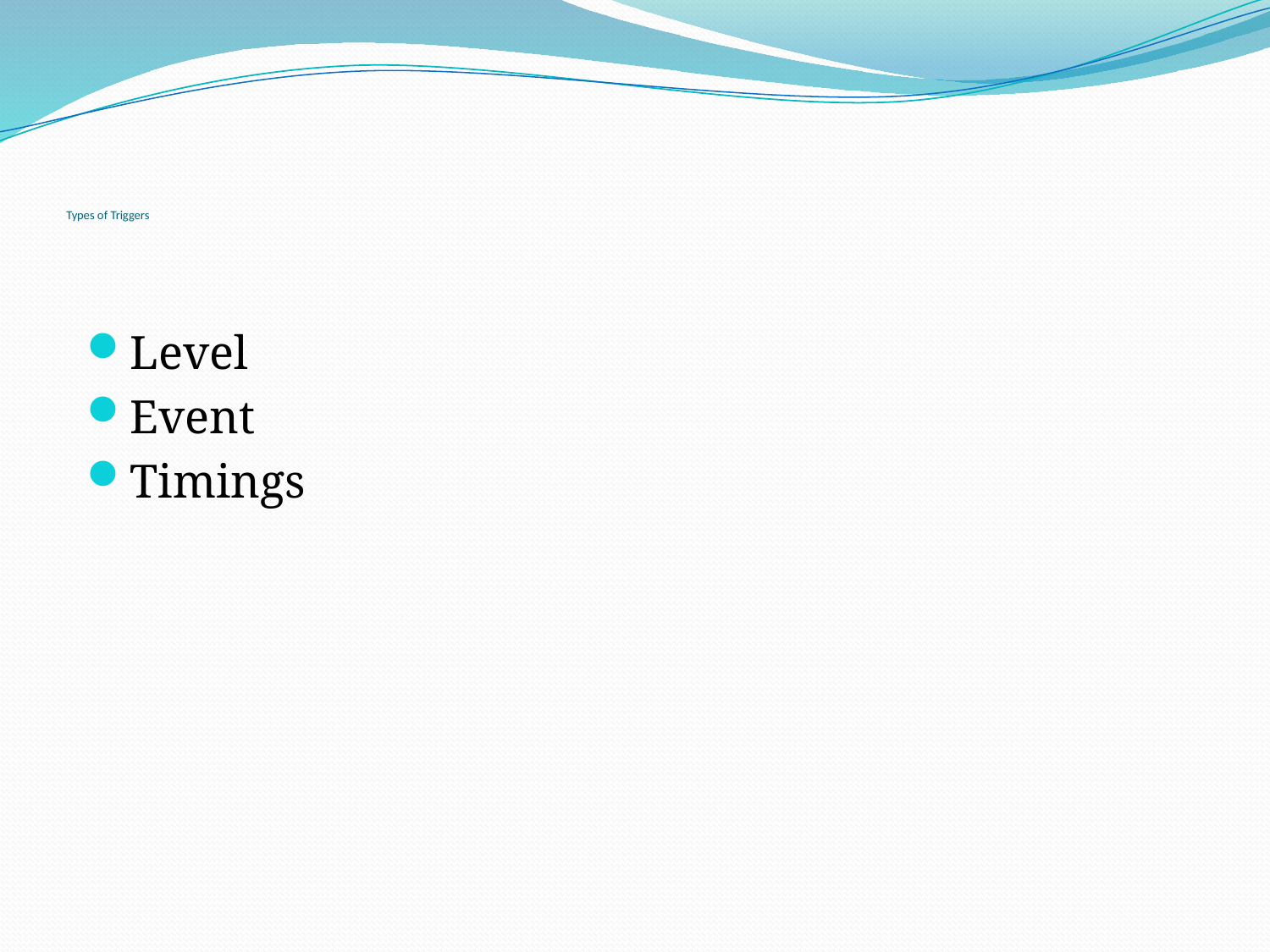

# Types of Triggers
Level
Event
Timings